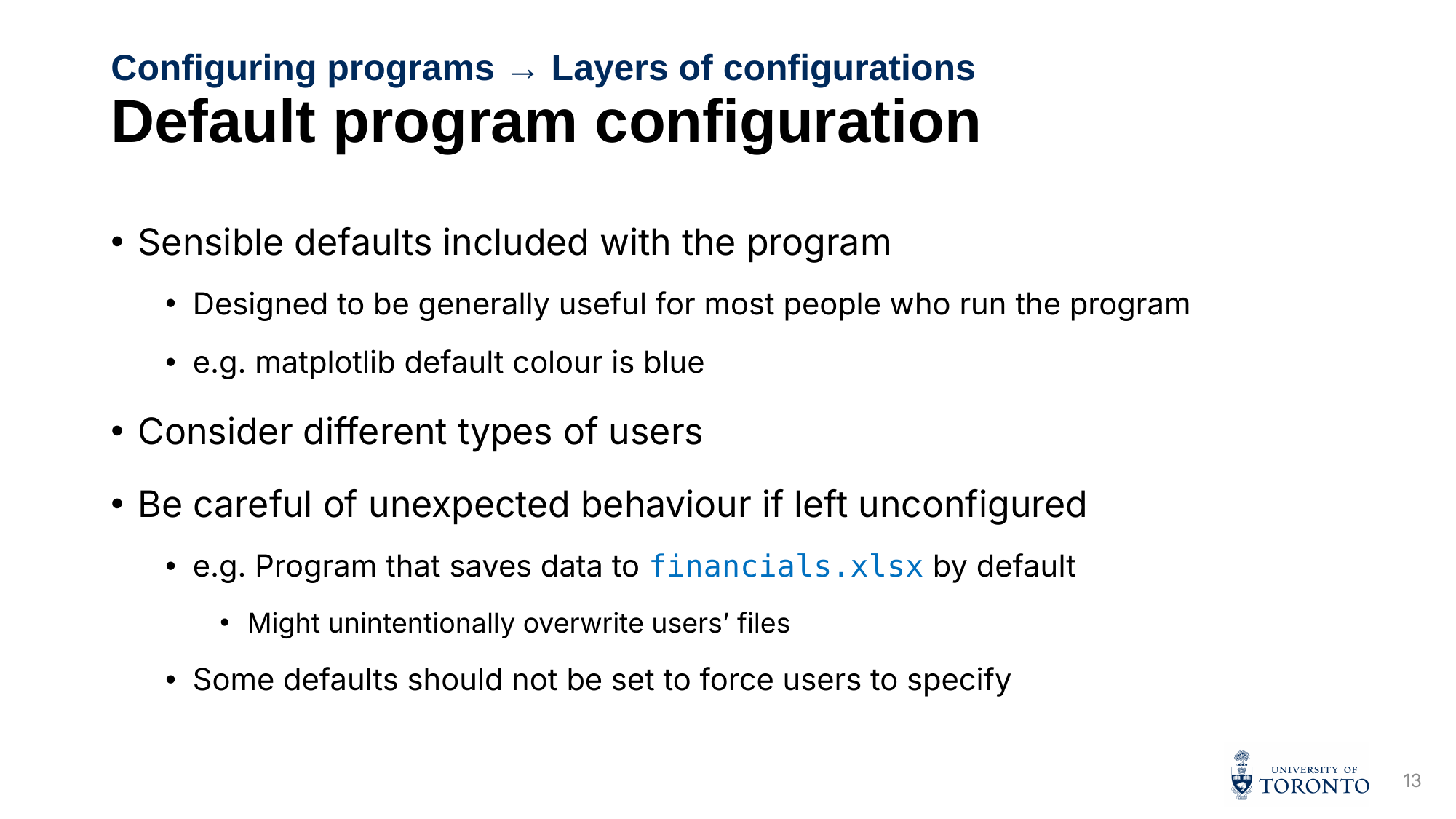

# Default program configuration
Configuring programs → Layers of configurations
Sensible defaults included with the program
Designed to be generally useful for most people who run the program
e.g. matplotlib default colour is blue
Consider different types of users
Be careful of unexpected behaviour if left unconfigured
e.g. Program that saves data to financials.xlsx by default
Might unintentionally overwrite users’ files
Some defaults should not be set to force users to specify
13